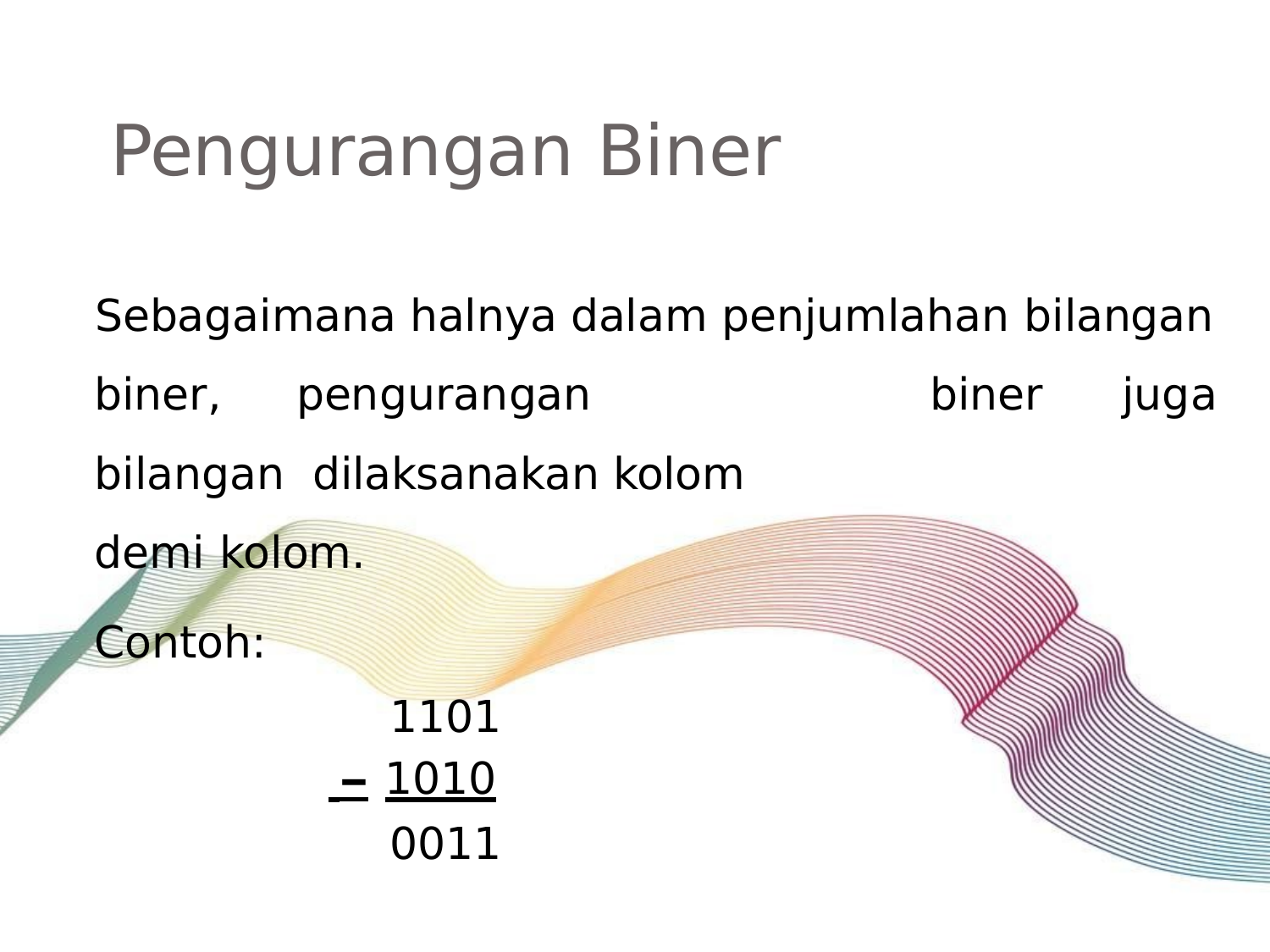

# Pengurangan Biner
Sebagaimana halnya dalam penjumlahan bilangan
biner,	pengurangan	bilangan  dilaksanakan kolom demi kolom.
Contoh:
1101
 −	1010
0011
biner	juga